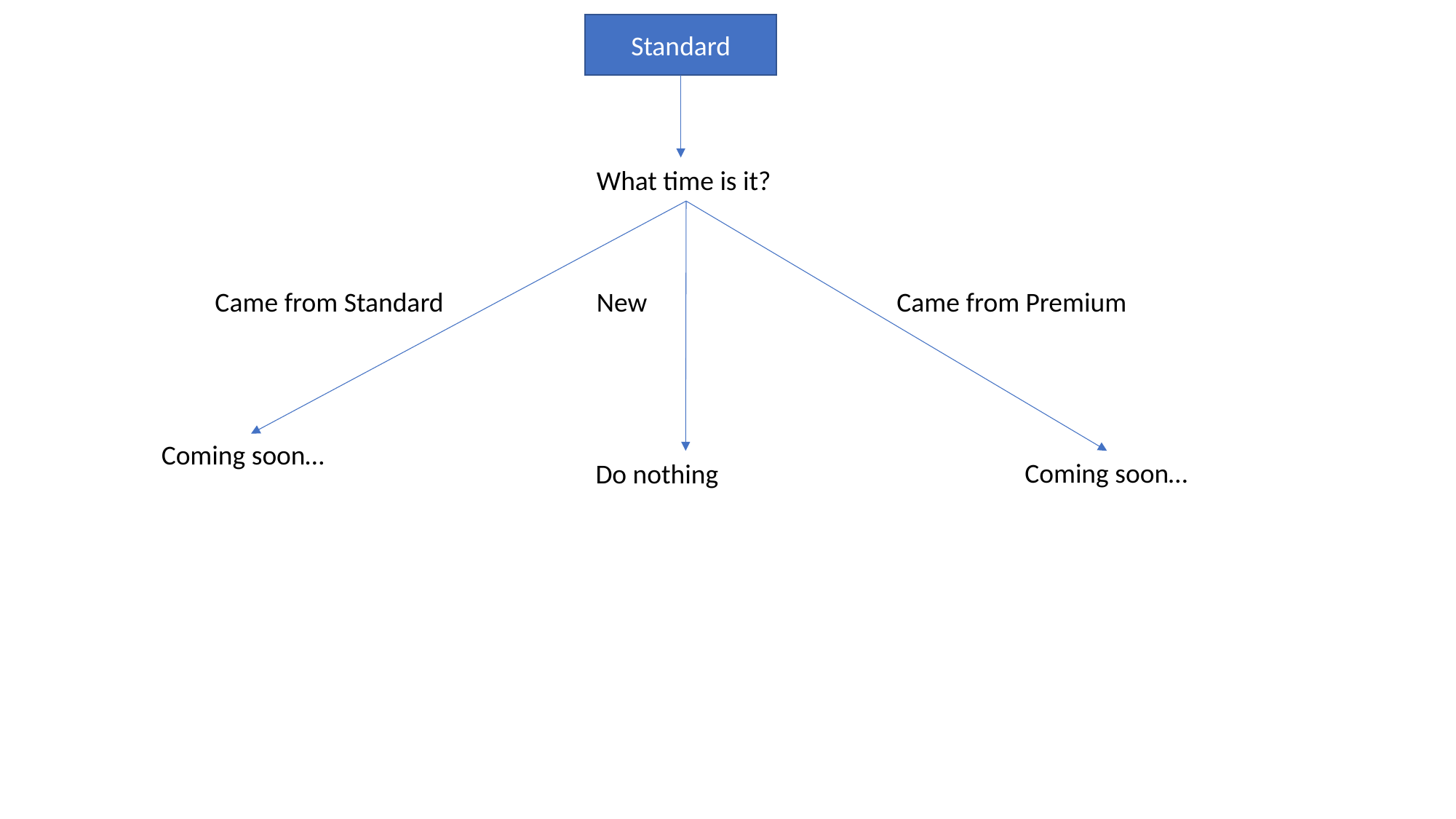

Standard
What time is it?
Came from Standard
New
Came from Premium
Coming soon…
Coming soon…
Do nothing